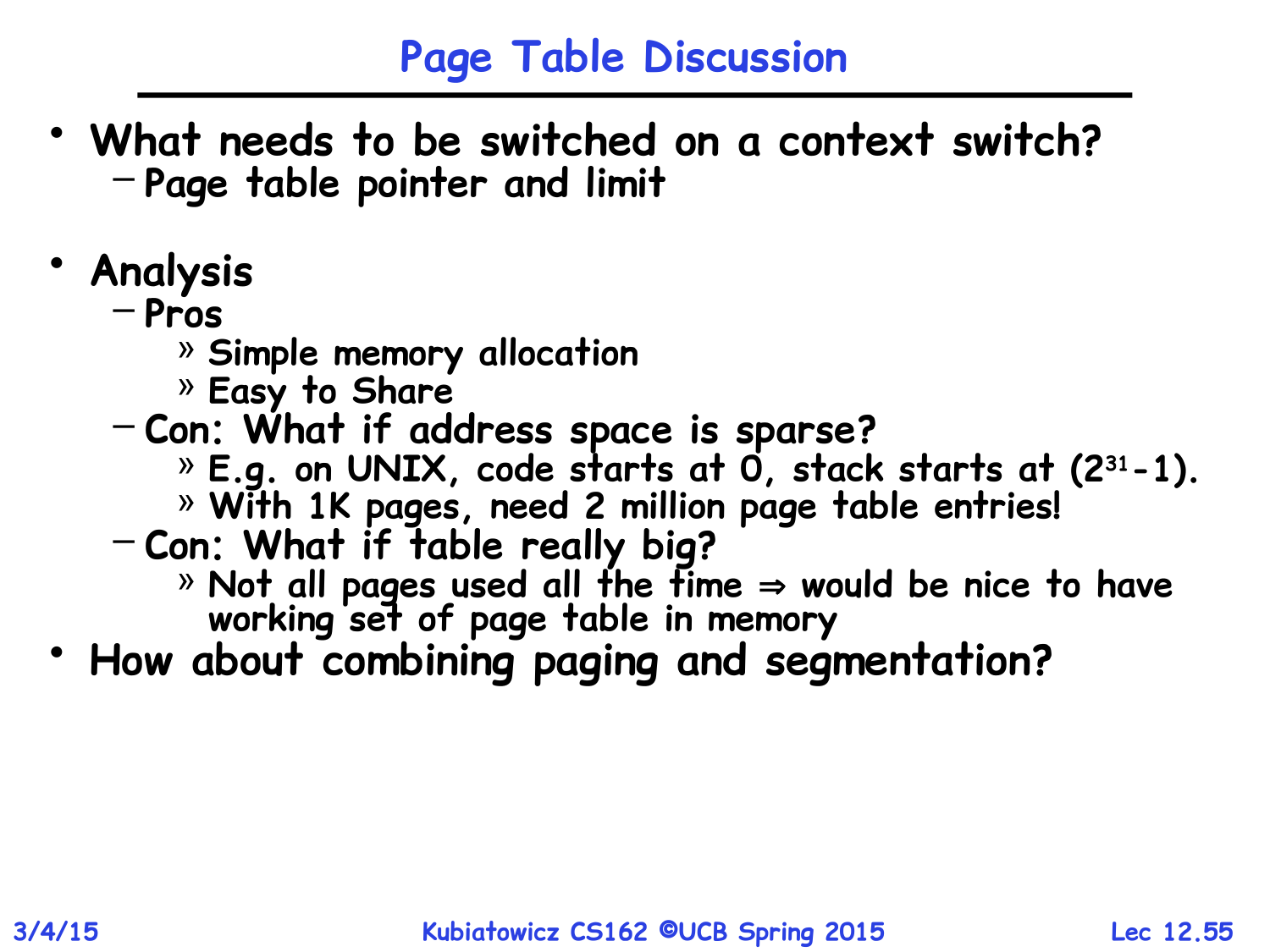

# Page Table Discussion
What needs to be switched on a context switch?
Page table pointer and limit

Analysis
Pros
Simple memory allocation
Easy to Share
Con: What if address space is sparse?
E.g. on UNIX, code starts at 0, stack starts at (231-1).
With 1K pages, need 2 million page table entries!
Con: What if table really big?
Not all pages used all the time ⇒ would be nice to have working set of page table in memory
How about combining paging and segmentation?